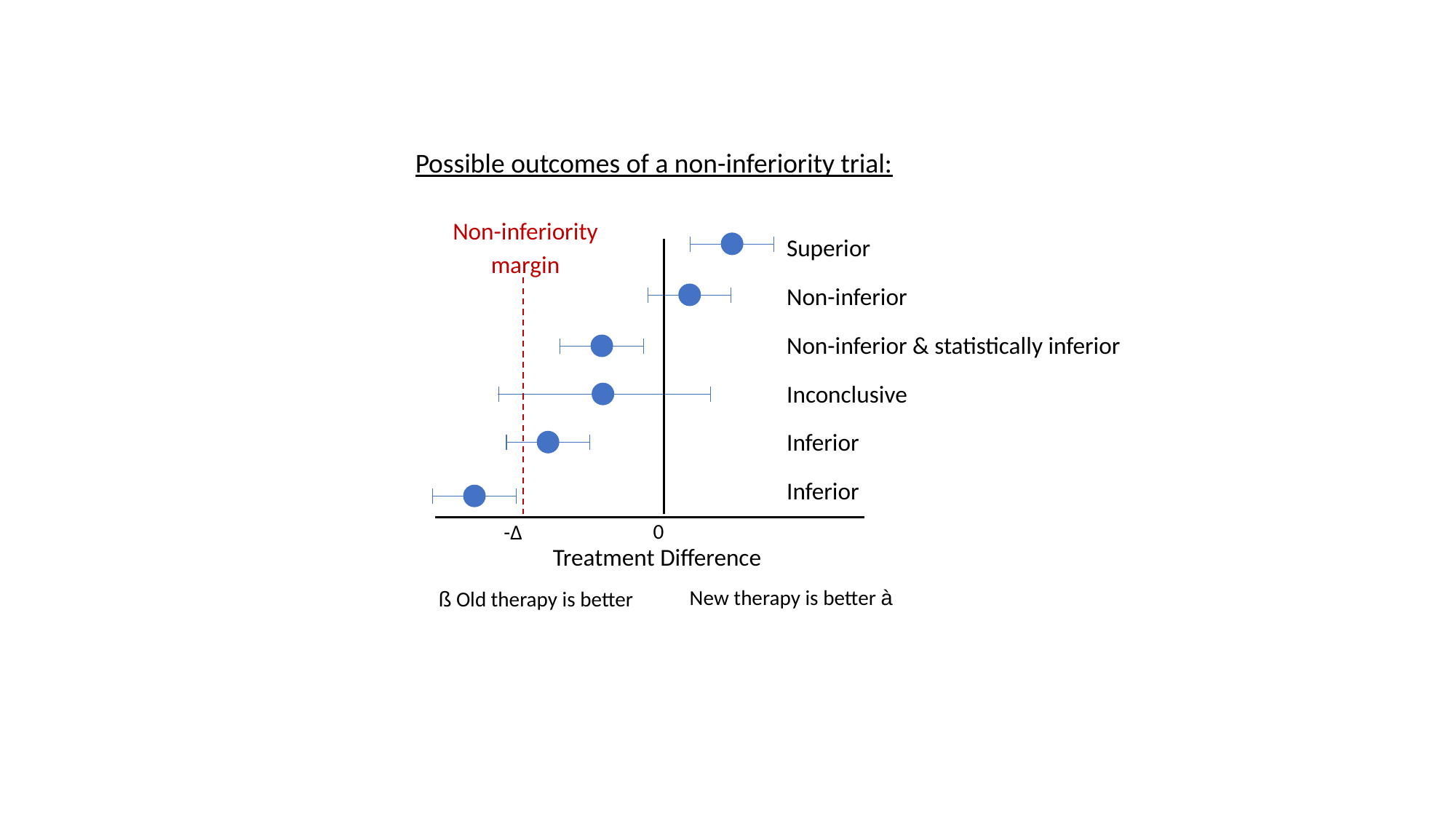

Possible outcomes of a non-inferiority trial:
Non-inferiority margin
0
-∆
New therapy is better à
ß Old therapy is better
Superior
Non-inferior
Non-inferior & statistically inferior
Inconclusive
Inferior
Inferior
Treatment Difference